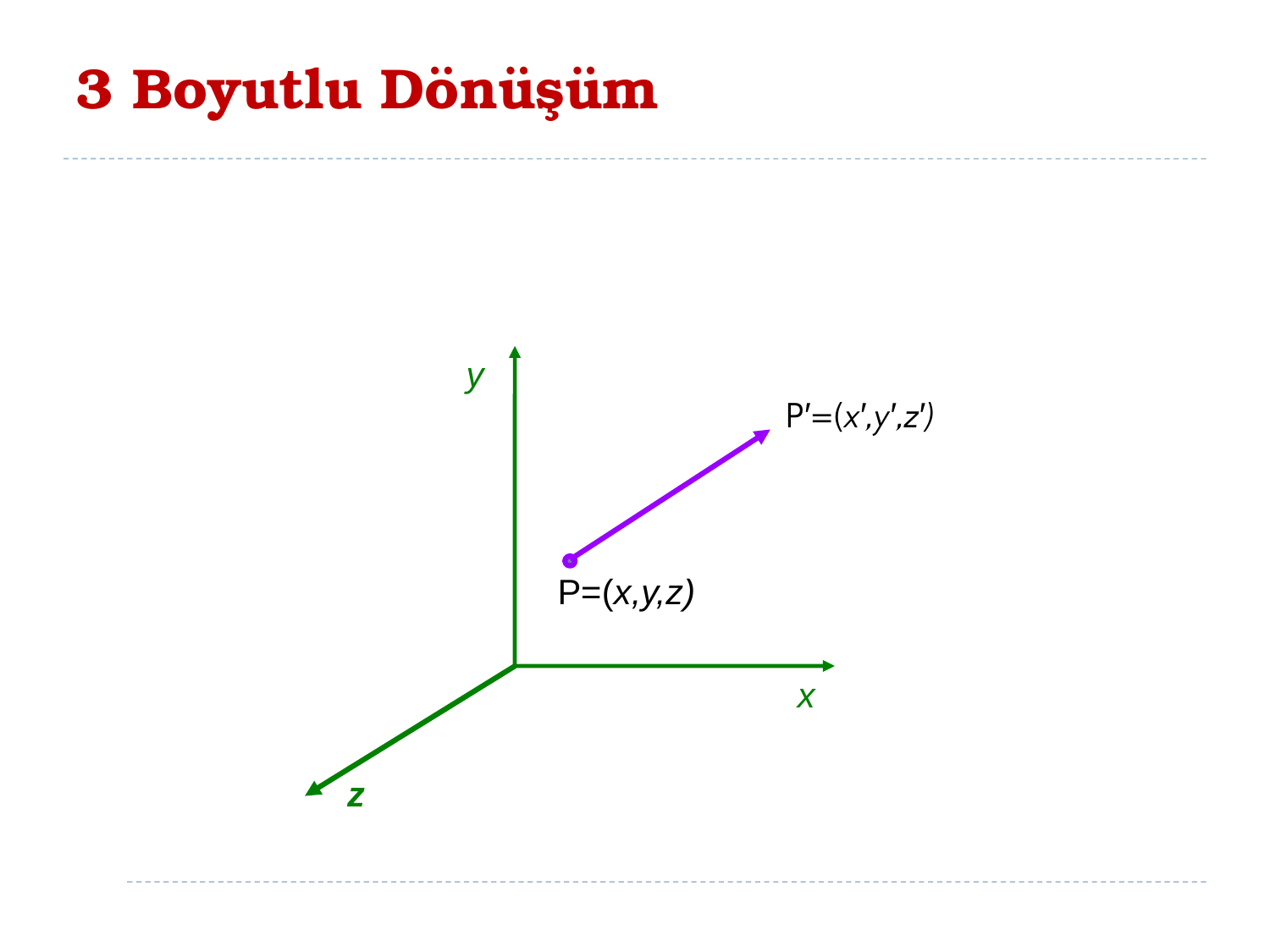

# 3 Boyutlu Dönüşüm

y

P′=(x′,y′,z′)

P=(x,y,z)

x
z